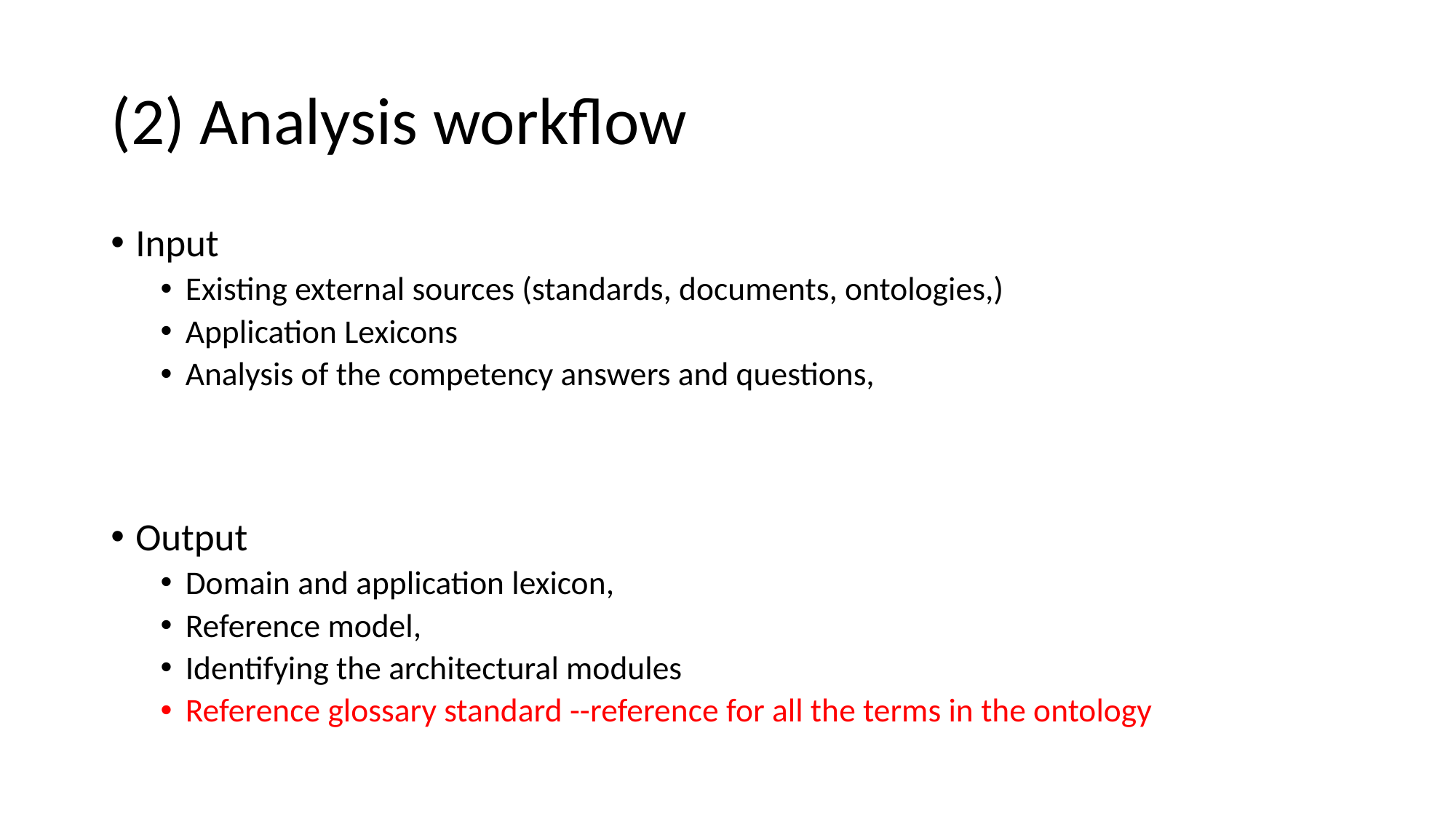

# (2) Analysis workflow
Input
Existing external sources (standards, documents, ontologies,)
Application Lexicons
Analysis of the competency answers and questions,

Output
Domain and application lexicon,
Reference model,
Identifying the architectural modules
Reference glossary standard --reference for all the terms in the ontology